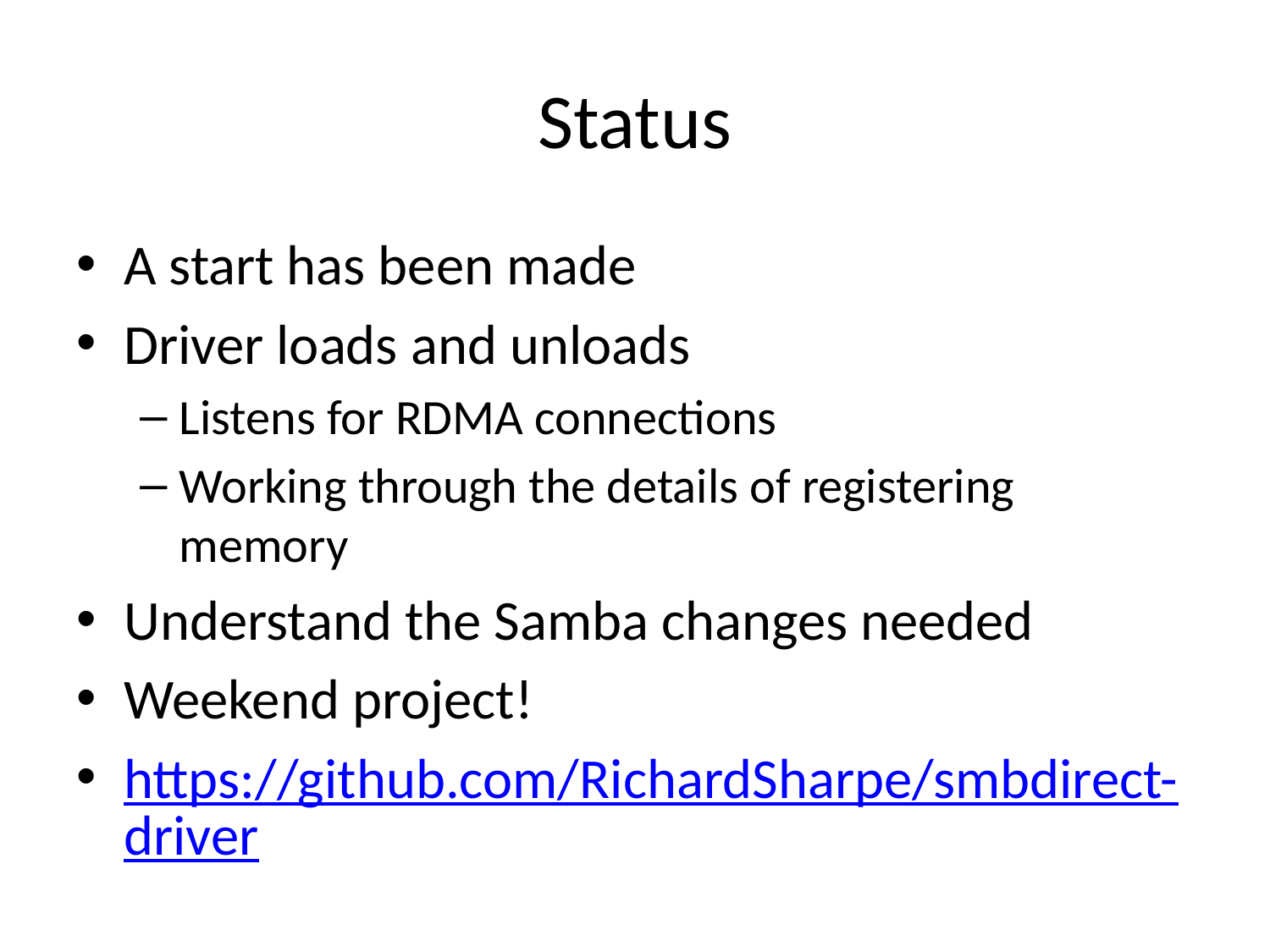

# Status
A start has been made
Driver loads and unloads
Listens for RDMA connections
Working through the details of registering memory
Understand the Samba changes needed
Weekend project!
https://github.com/RichardSharpe/smbdirect-driver